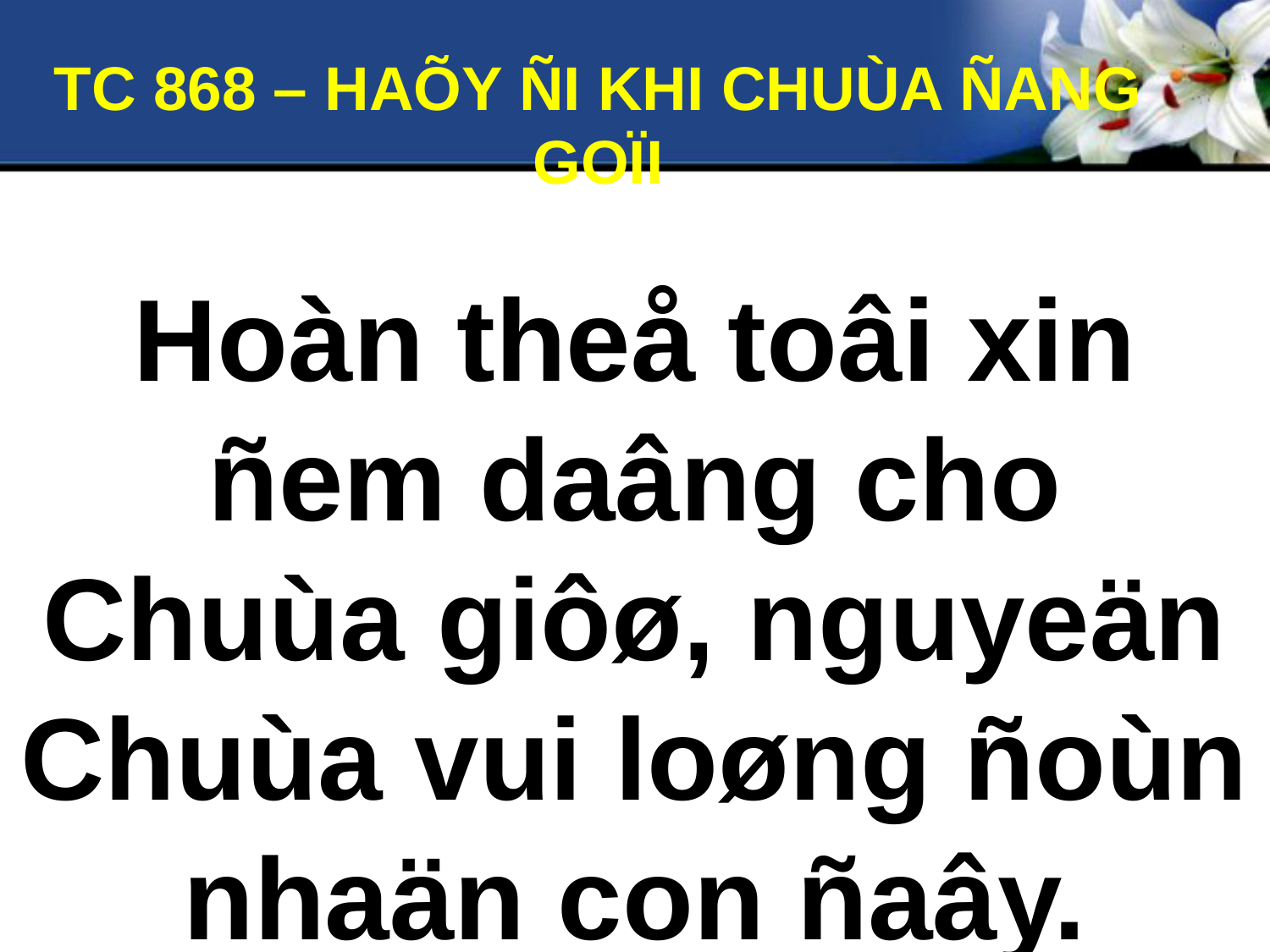

TC 868 – HAÕY ÑI KHI CHUÙA ÑANG GOÏI
Hoàn theå toâi xin ñem daâng cho Chuùa giôø, nguyeän Chuùa vui loøng ñoùn nhaän con ñaây.